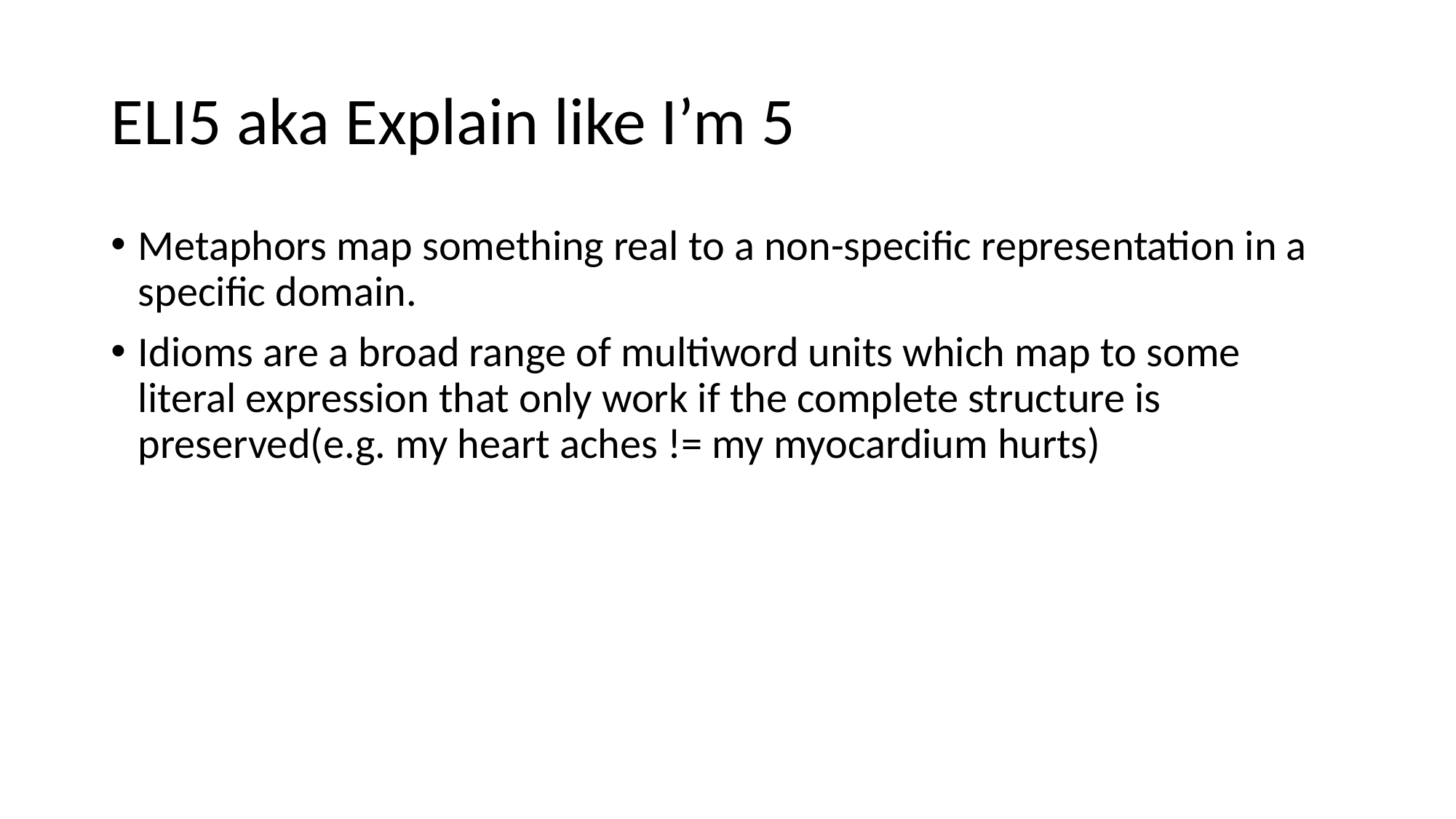

# ELI5 aka Explain like I’m 5
Metaphors map something real to a non-specific representation in a specific domain.
Idioms are a broad range of multiword units which map to some literal expression that only work if the complete structure is preserved(e.g. my heart aches != my myocardium hurts)